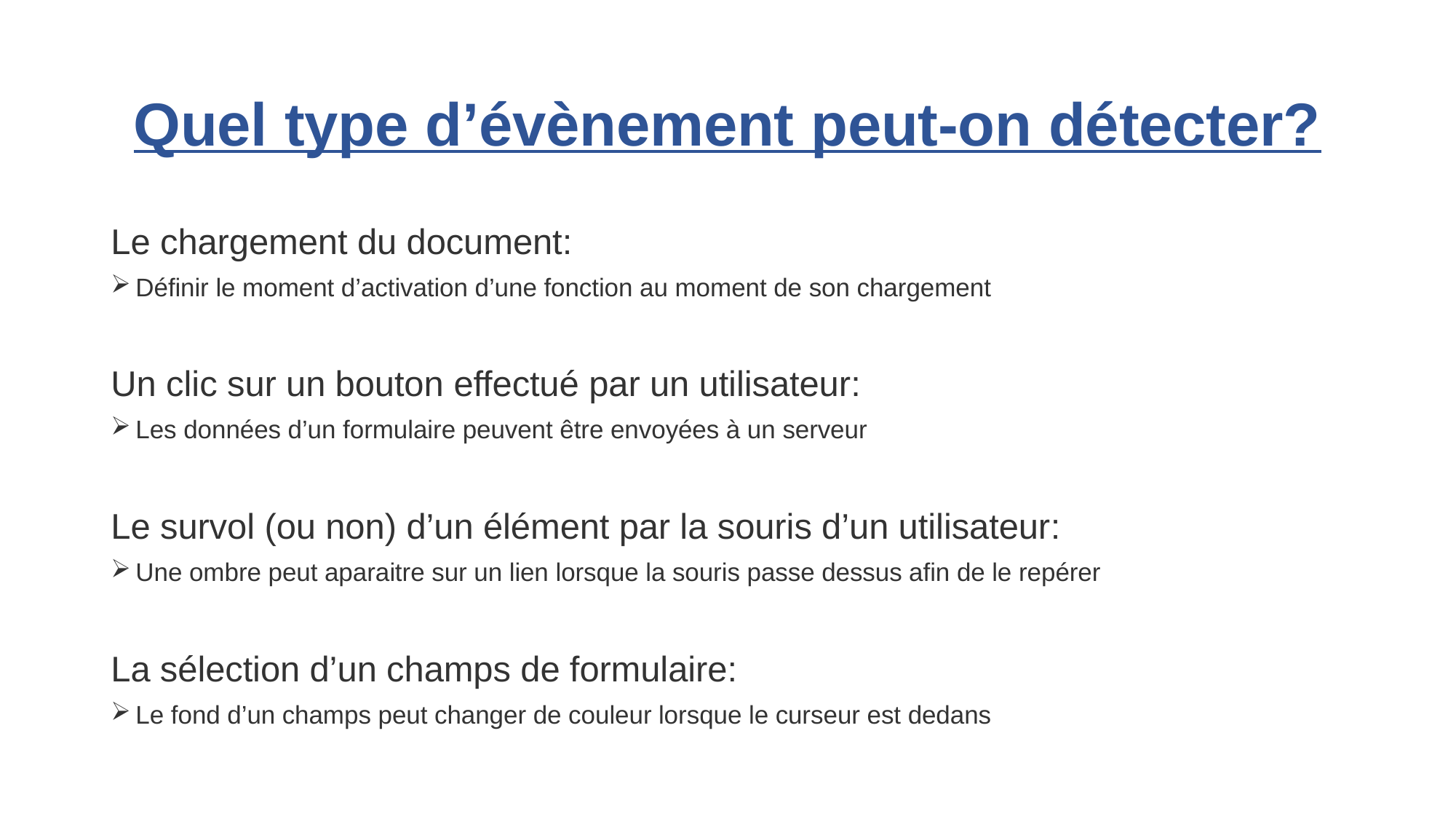

# Quel type d’évènement peut-on détecter?
Le chargement du document:
Définir le moment d’activation d’une fonction au moment de son chargement

Un clic sur un bouton effectué par un utilisateur:
Les données d’un formulaire peuvent être envoyées à un serveur

Le survol (ou non) d’un élément par la souris d’un utilisateur:
Une ombre peut aparaitre sur un lien lorsque la souris passe dessus afin de le repérer

La sélection d’un champs de formulaire:
Le fond d’un champs peut changer de couleur lorsque le curseur est dedans